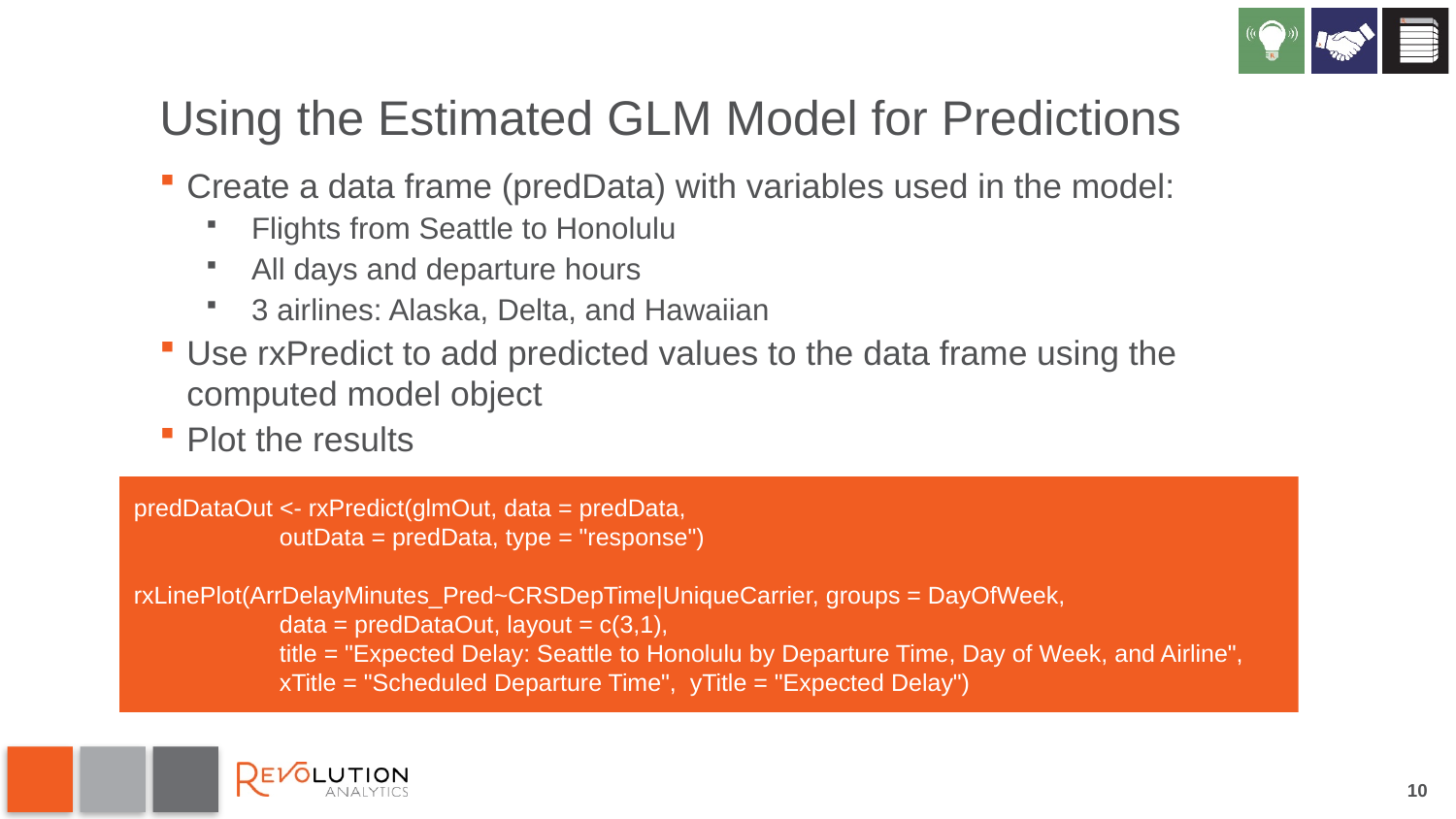

# Using the Estimated GLM Model for Predictions
Create a data frame (predData) with variables used in the model:
Flights from Seattle to Honolulu
All days and departure hours
3 airlines: Alaska, Delta, and Hawaiian
Use rxPredict to add predicted values to the data frame using the computed model object
Plot the results

predDataOut <- rxPredict(glmOut, data = predData,
	outData = predData, type = "response")

rxLinePlot(ArrDelayMinutes_Pred~CRSDepTime|UniqueCarrier, groups = DayOfWeek,
	data = predDataOut, layout = c(3,1),
	title = "Expected Delay: Seattle to Honolulu by Departure Time, Day of Week, and Airline",
	xTitle = "Scheduled Departure Time",  yTitle = "Expected Delay")
10